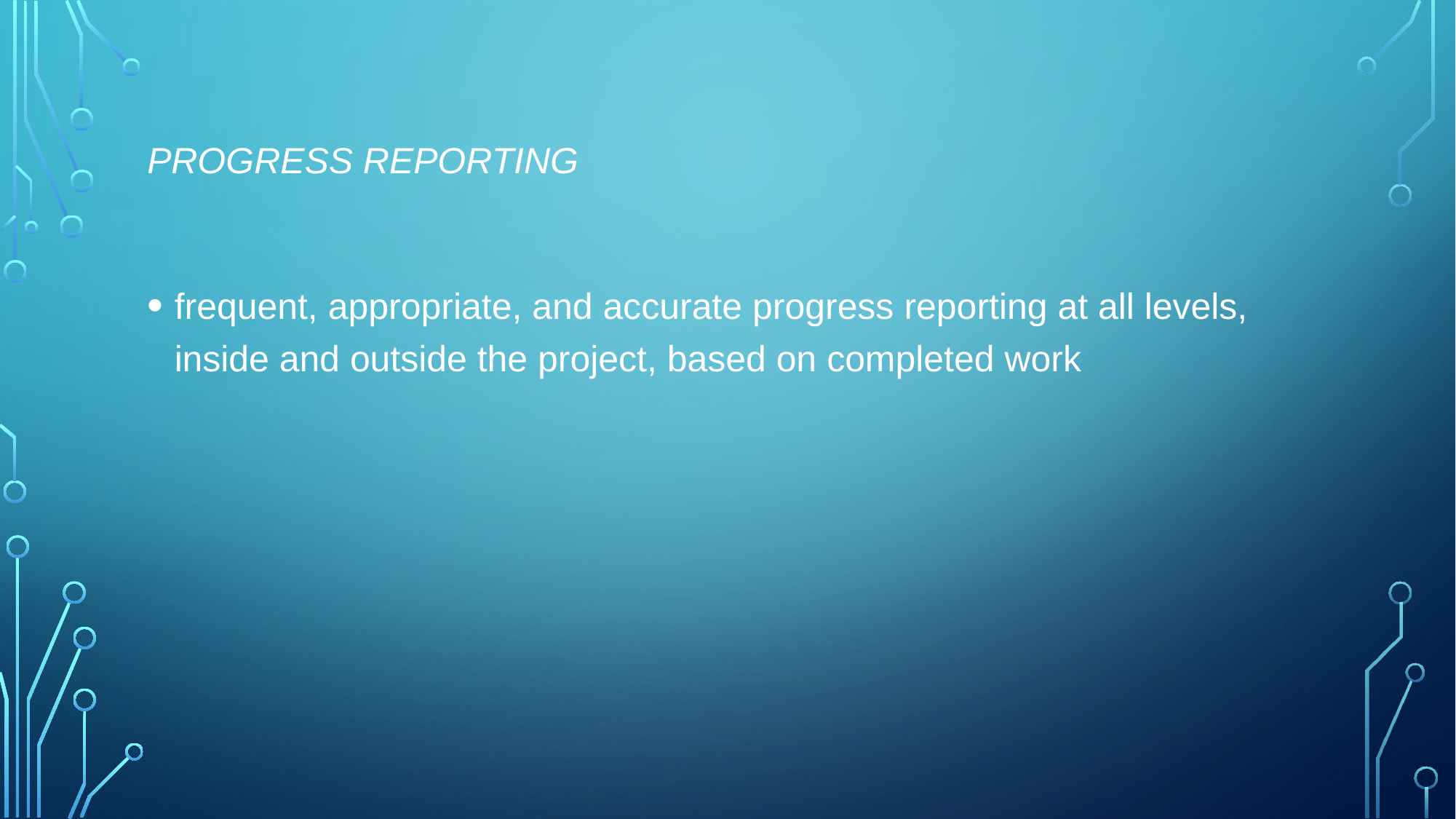

# Progress Reporting
frequent, appropriate, and accurate progress reporting at all levels, inside and outside the project, based on completed work